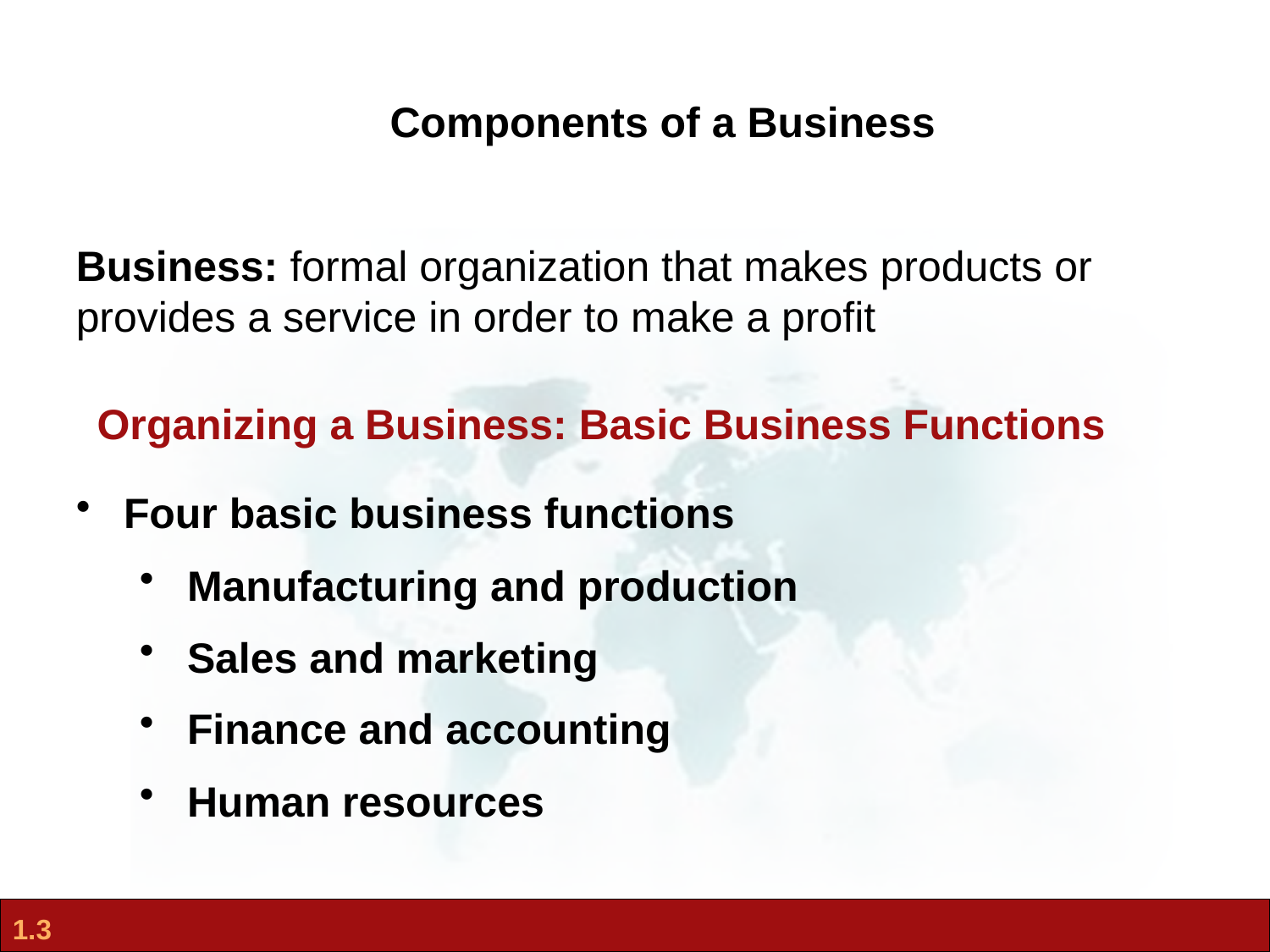

Components of a Business
Business: formal organization that makes products or provides a service in order to make a profit
Organizing a Business: Basic Business Functions
Four basic business functions
Manufacturing and production
Sales and marketing
Finance and accounting
Human resources